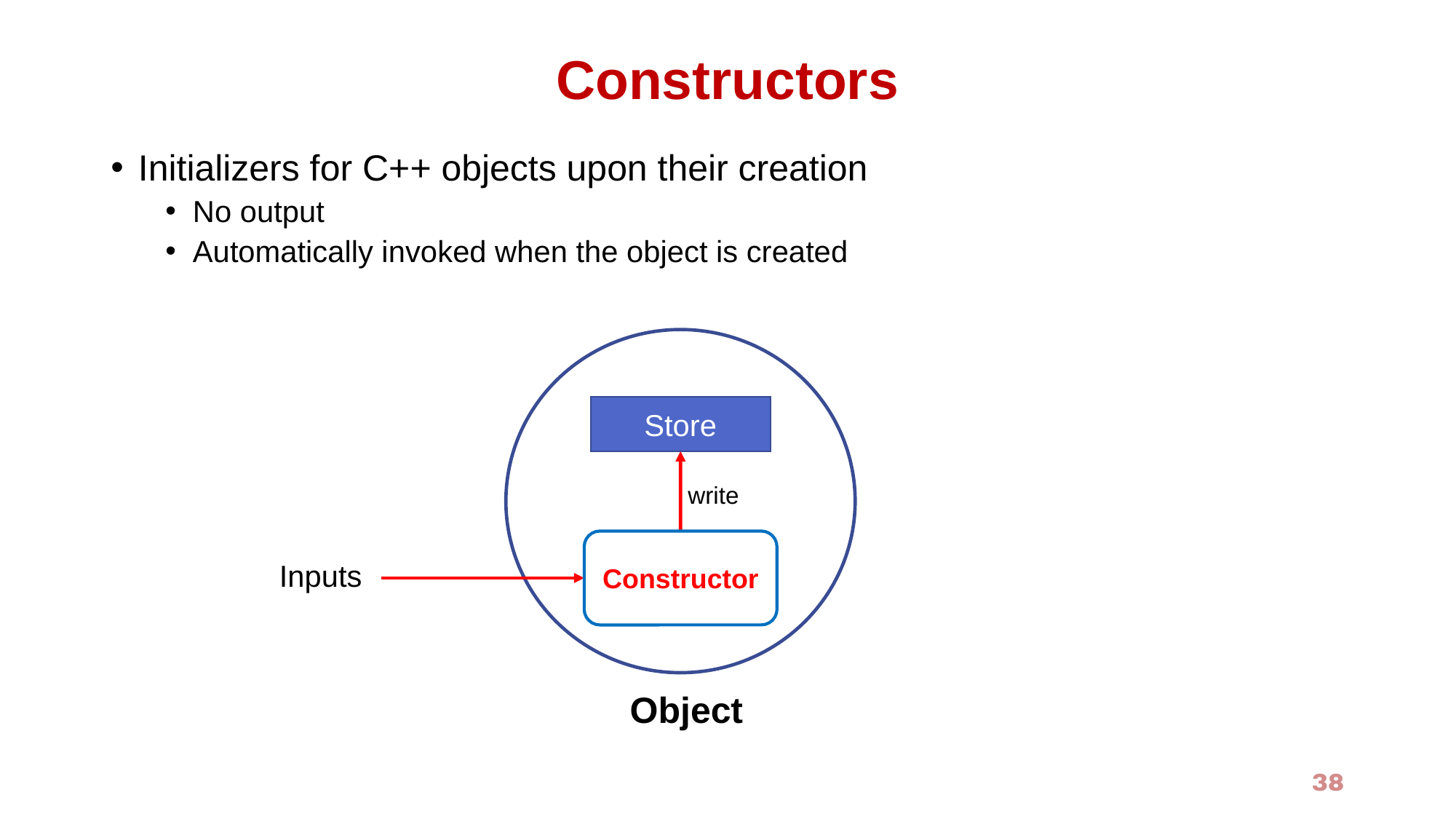

# Constructors
Initializers for C++ objects upon their creation
No output
Automatically invoked when the object is created

Store
write
Constructor
Inputs
Object
38